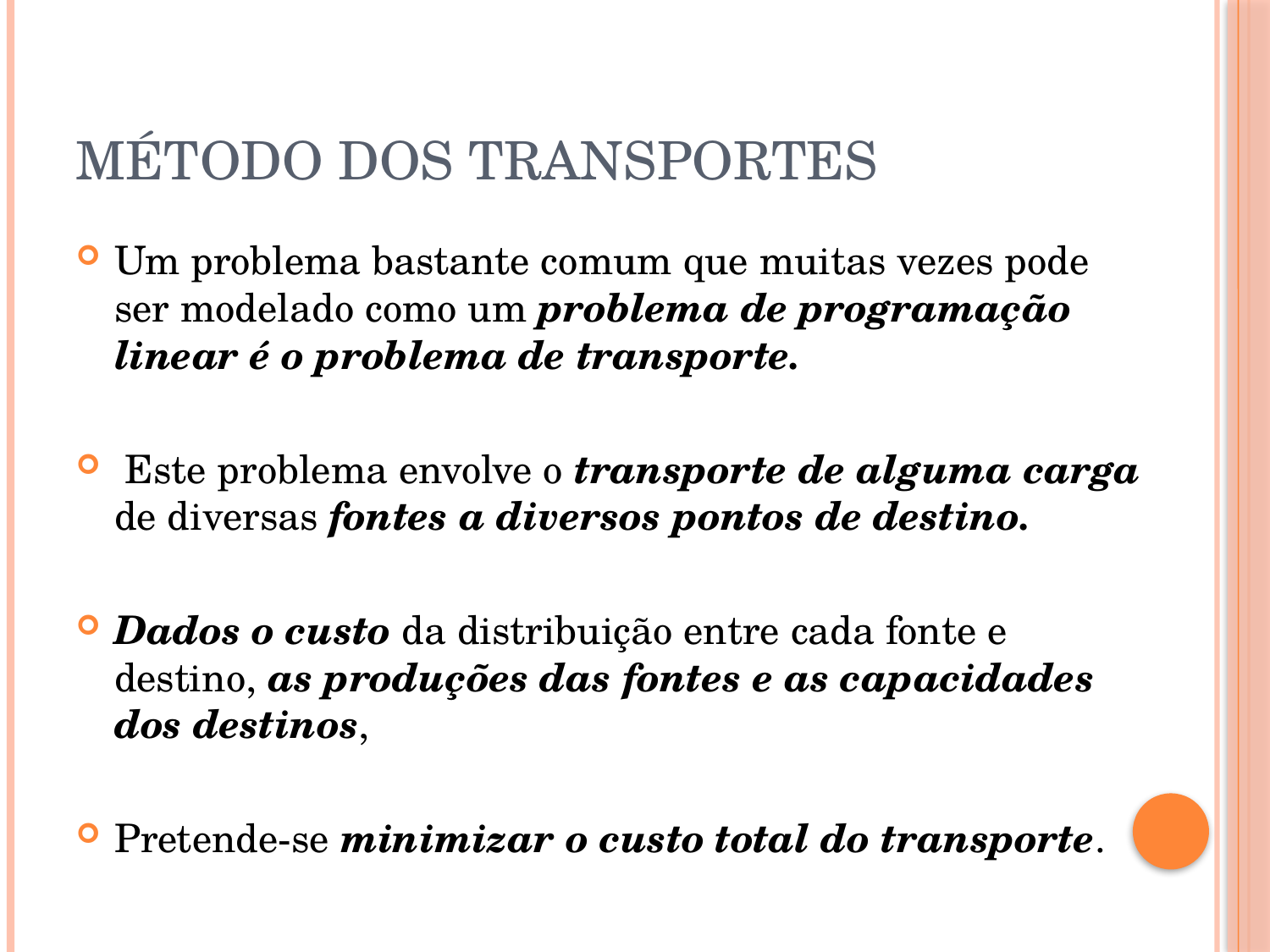

# Método dos Transportes
Um problema bastante comum que muitas vezes pode ser modelado como um problema de programação linear é o problema de transporte.

 Este problema envolve o transporte de alguma carga de diversas fontes a diversos pontos de destino.

Dados o custo da distribuição entre cada fonte e destino, as produções das fontes e as capacidades dos destinos,

Pretende-se minimizar o custo total do transporte.